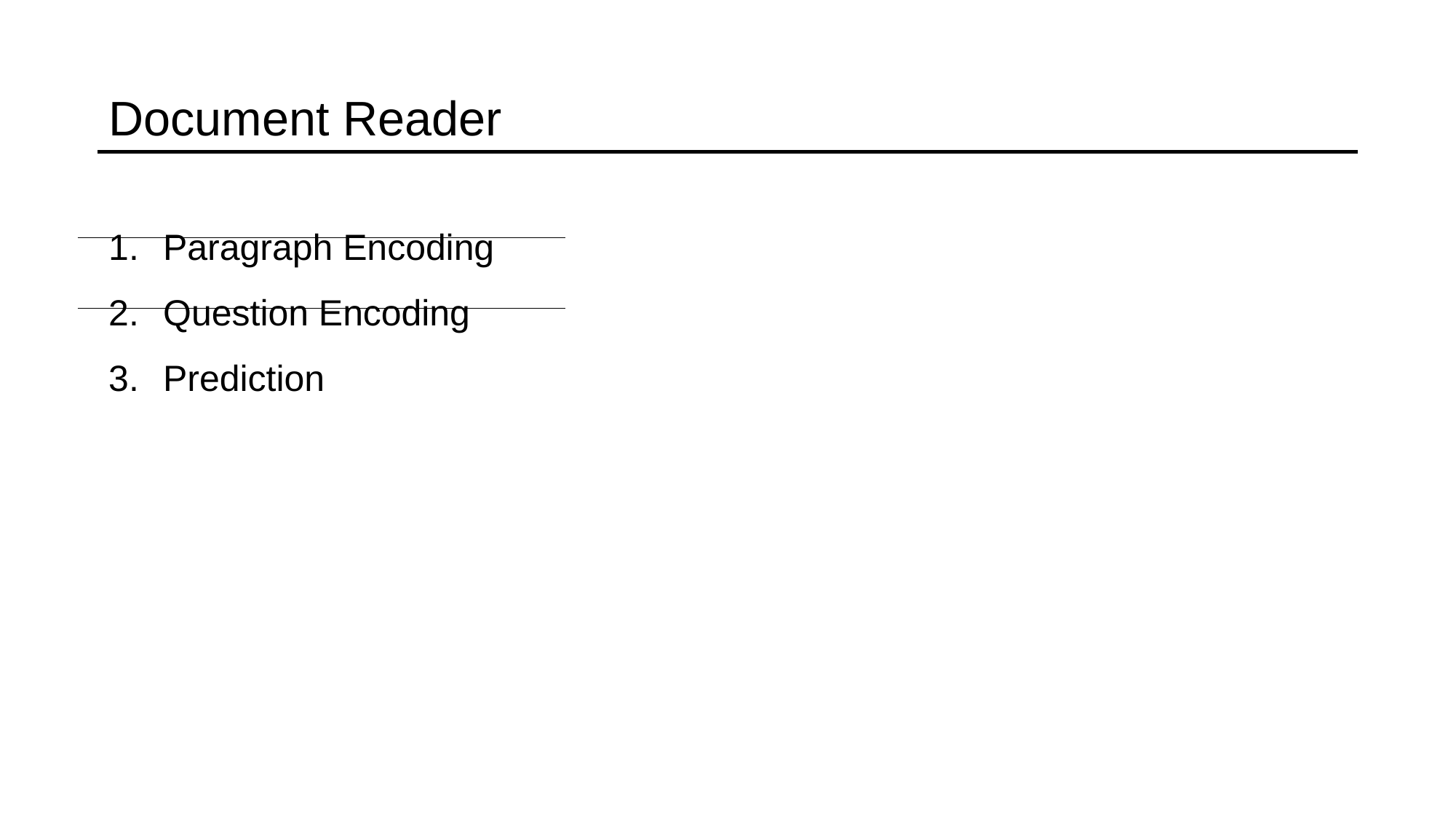

Document Reader
Paragraph Encoding
Question Encoding
Prediction